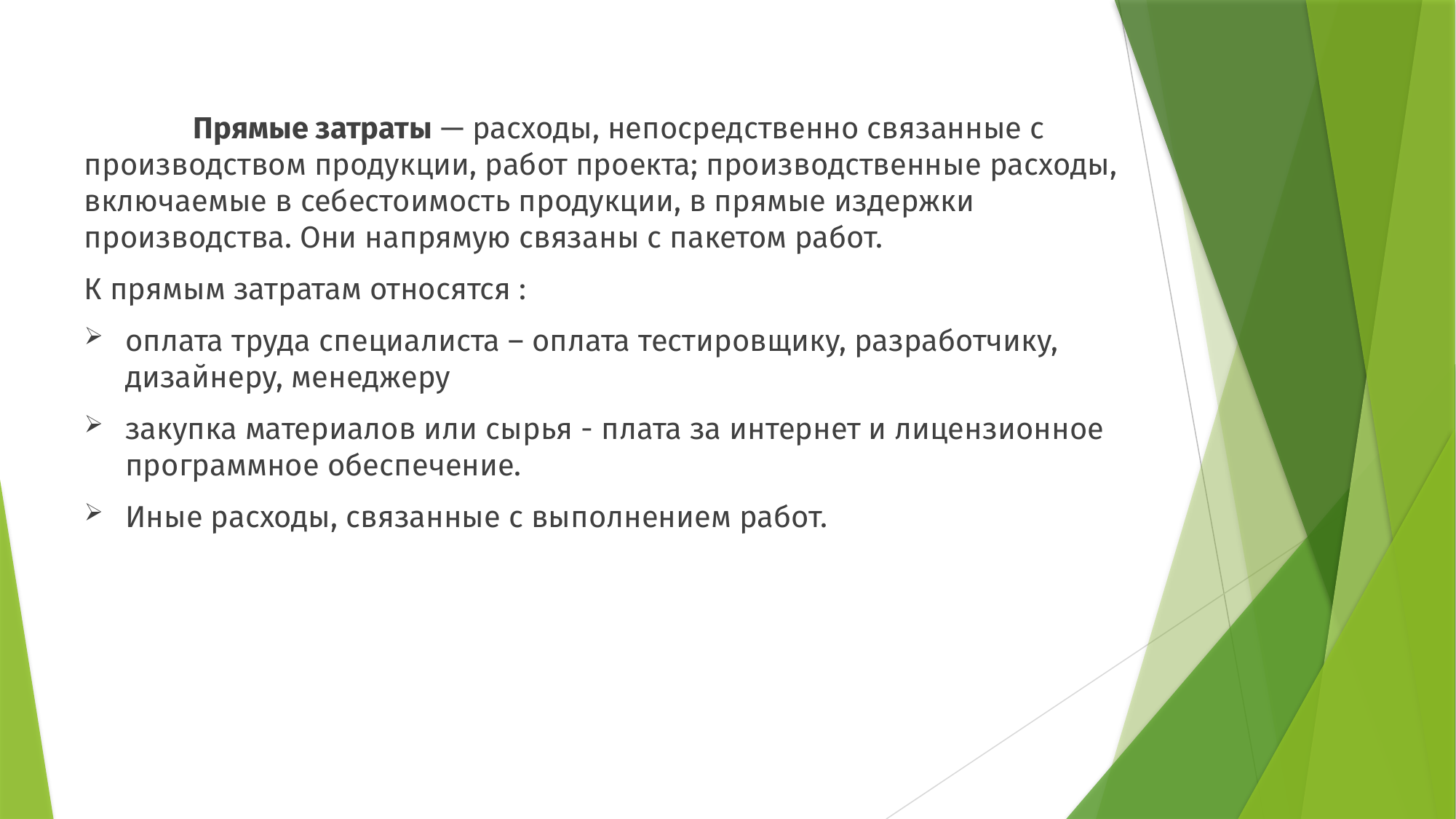

Прямые затраты — расходы, непосредственно связанные с производством продукции, работ проекта; производственные расходы, включаемые в себестоимость продукции, в прямые издержки производства. Они напрямую связаны с пакетом работ.
К прямым затратам относятся :
оплата труда специалиста – оплата тестировщику, разработчику, дизайнеру, менеджеру
закупка материалов или сырья - плата за интернет и лицензионное программное обеспечение.
Иные расходы, связанные с выполнением работ.